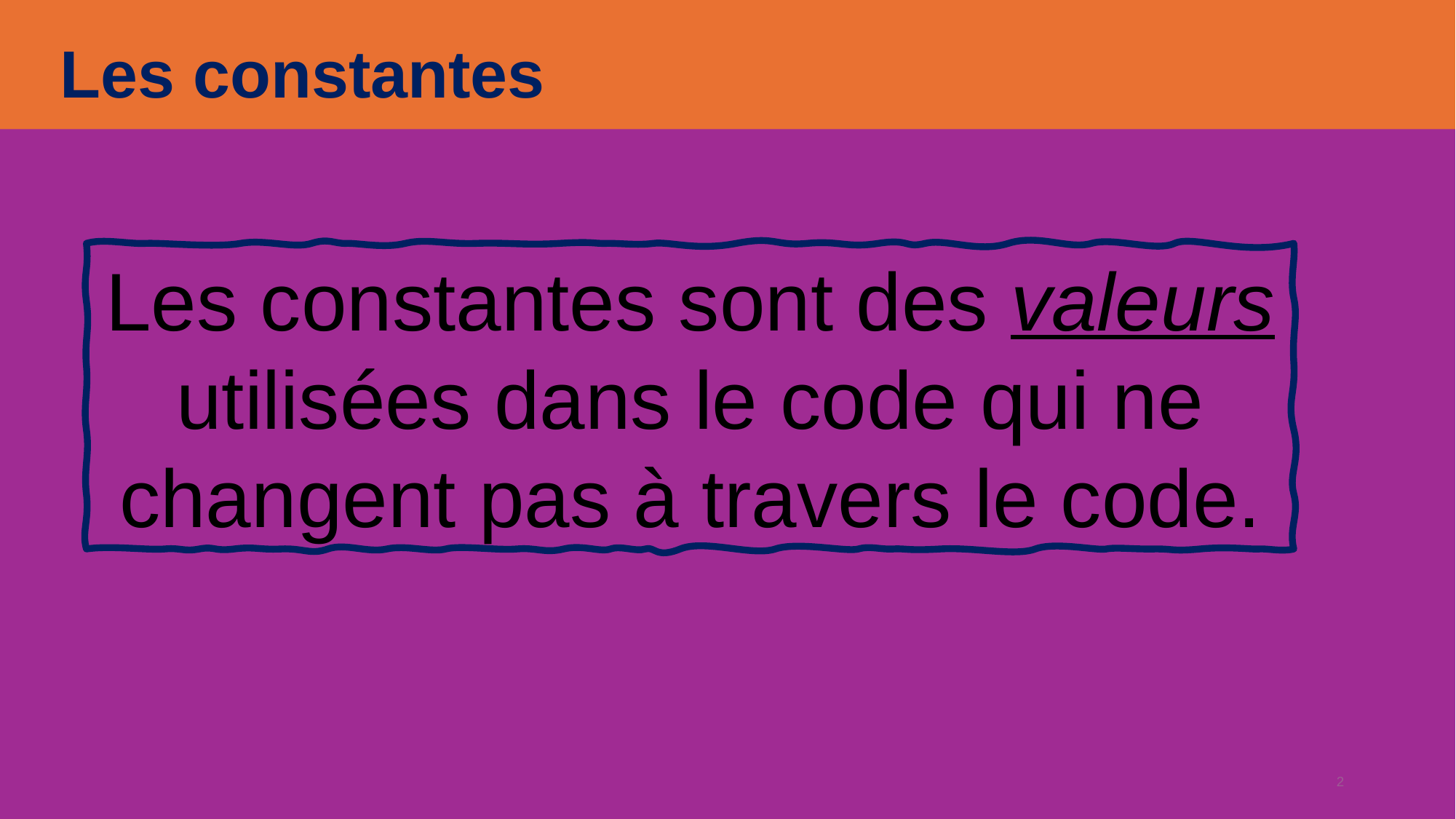

# Les constantes
Les constantes sont des valeurs utilisées dans le code qui ne changent pas à travers le code.
2